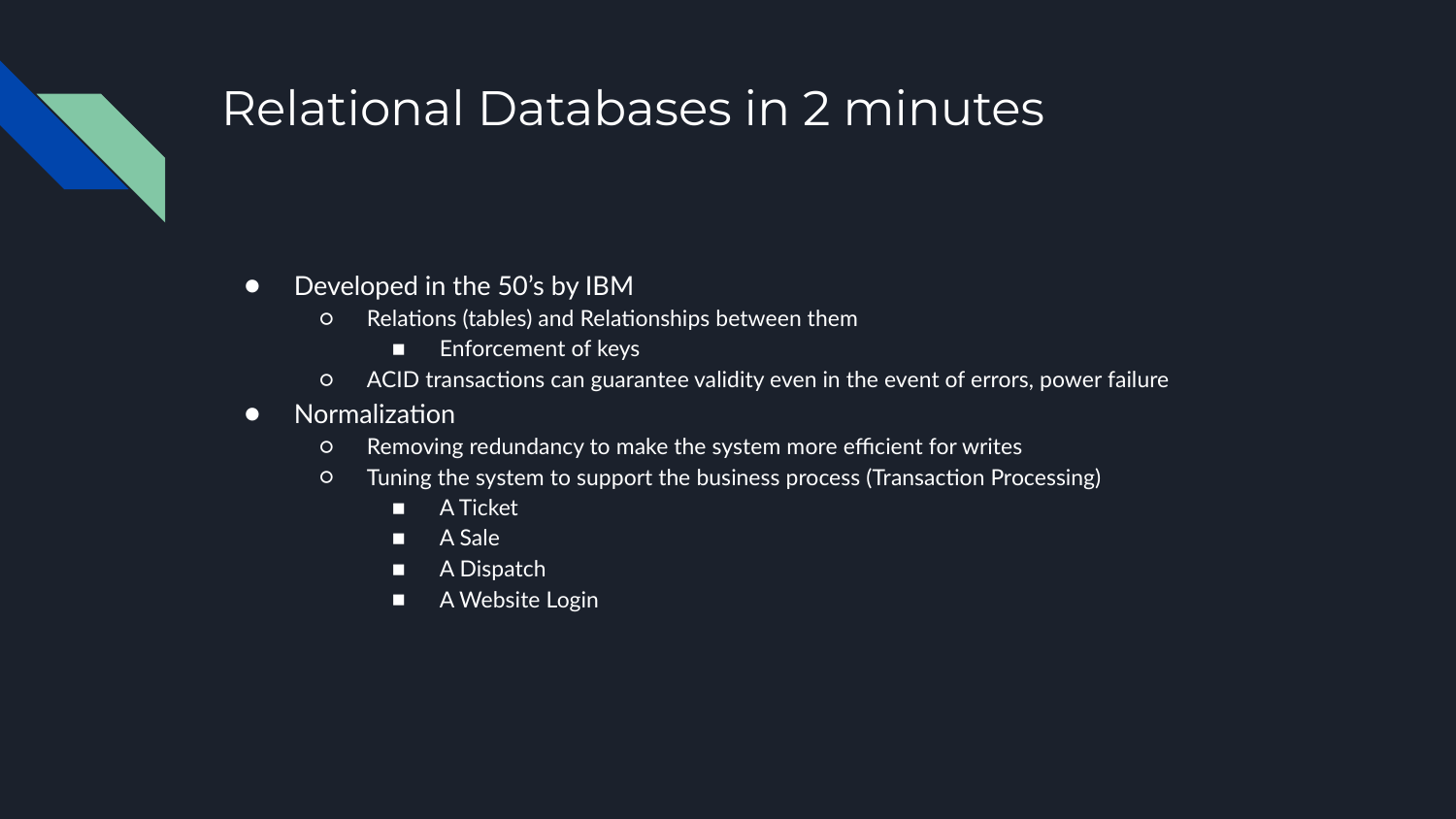

# Relational Databases in 2 minutes
Developed in the 50’s by IBM
Relations (tables) and Relationships between them
Enforcement of keys
ACID transactions can guarantee validity even in the event of errors, power failure
Normalization
Removing redundancy to make the system more efficient for writes
Tuning the system to support the business process (Transaction Processing)
A Ticket
A Sale
A Dispatch
A Website Login